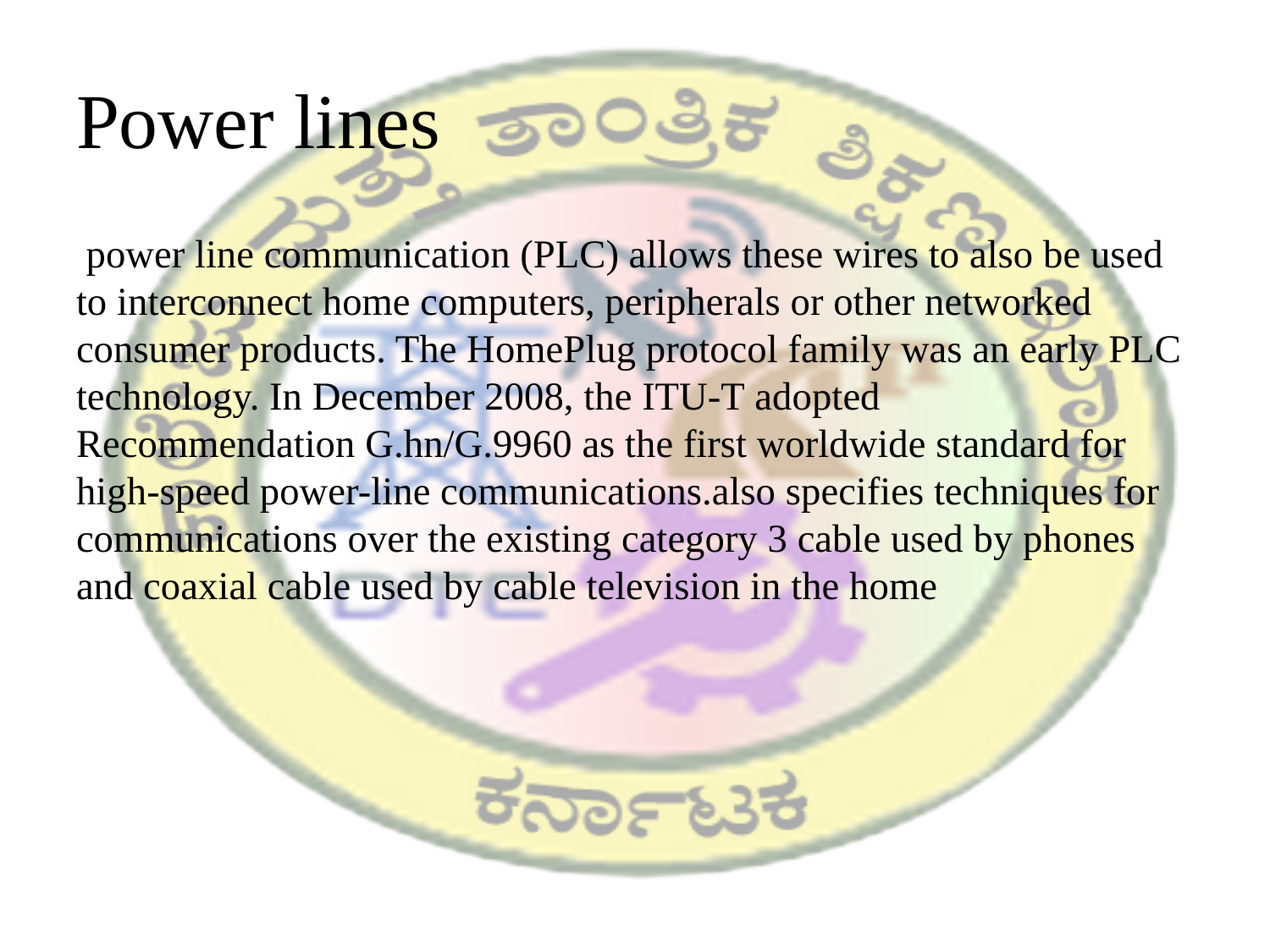

# Power lines
 power line communication (PLC) allows these wires to also be used to interconnect home computers, peripherals or other networked consumer products. The HomePlug protocol family was an early PLC technology. In December 2008, the ITU-T adopted Recommendation G.hn/G.9960 as the first worldwide standard for high-speed power-line communications.also specifies techniques for communications over the existing category 3 cable used by phones and coaxial cable used by cable television in the home